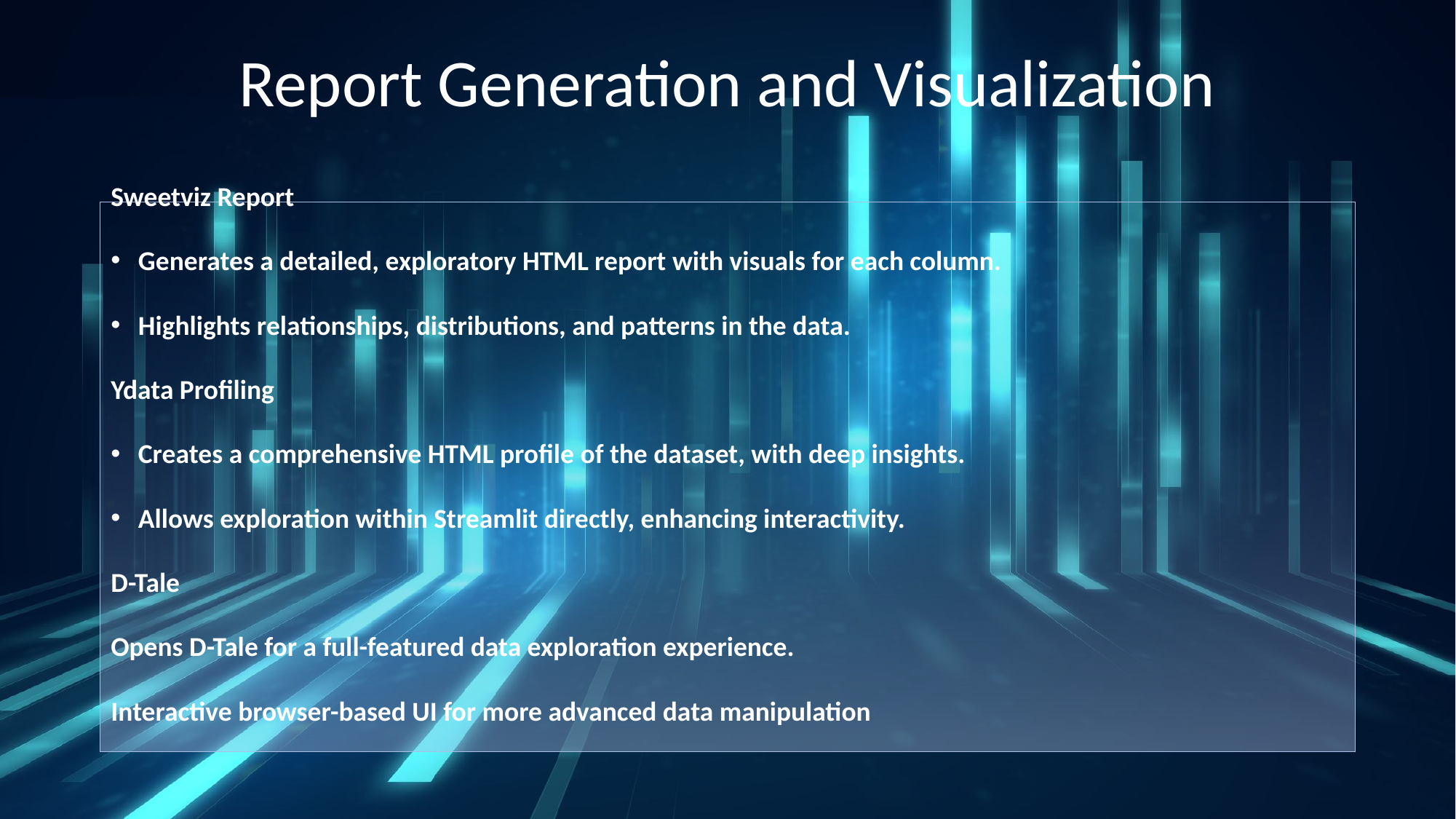

# Report Generation and Visualization
Sweetviz Report
Generates a detailed, exploratory HTML report with visuals for each column.
Highlights relationships, distributions, and patterns in the data.
Ydata Profiling
Creates a comprehensive HTML profile of the dataset, with deep insights.
Allows exploration within Streamlit directly, enhancing interactivity.
D-Tale
Opens D-Tale for a full-featured data exploration experience.
Interactive browser-based UI for more advanced data manipulation